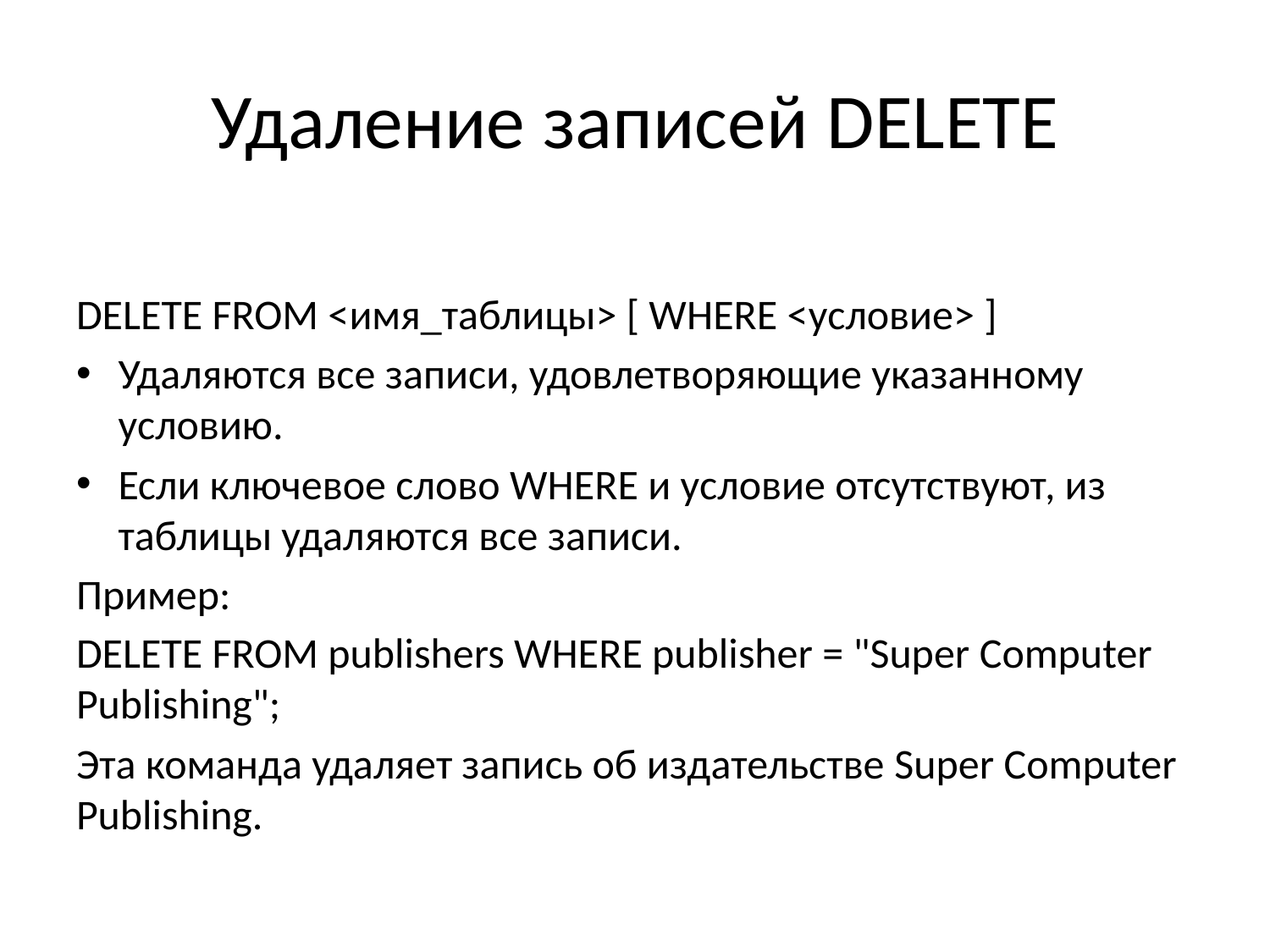

# Удаление записей DELETE

DELETE FROM <имя_таблицы> [ WHERE <условие> ]
Удаляются все записи, удовлетворяющие указанному условию.
Если ключевое слово WHERE и условие отсутствуют, из таблицы удаляются все записи.
Пример:
DELETE FROM publishers WHERE publisher = "Super Computer Publishing";
Эта команда удаляет запись об издательстве Super Computer Publishing.